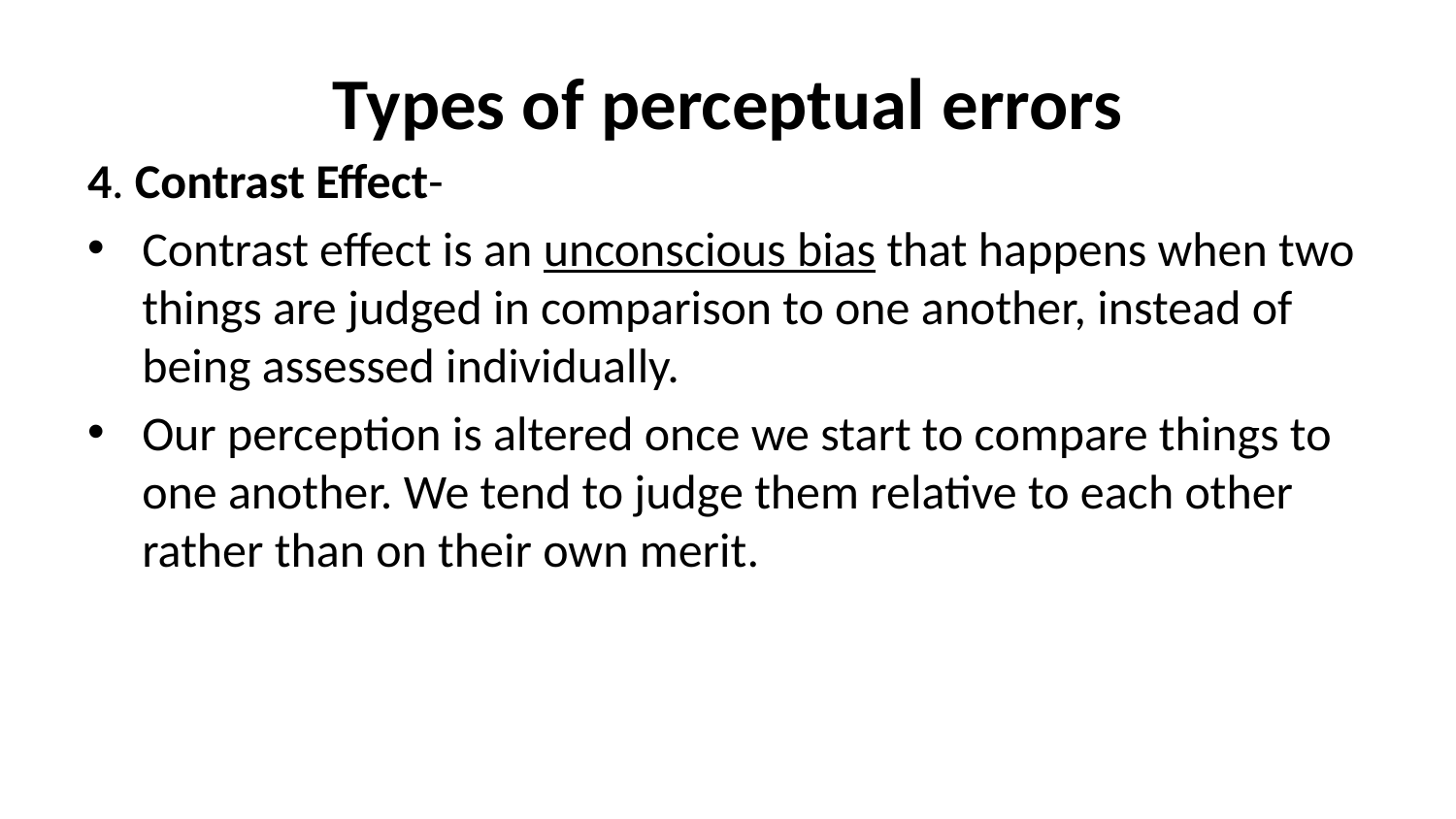

# Types of perceptual errors
4. Contrast Effect-
Contrast effect is an unconscious bias that happens when two things are judged in comparison to one another, instead of being assessed individually.
Our perception is altered once we start to compare things to one another. We tend to judge them relative to each other rather than on their own merit.